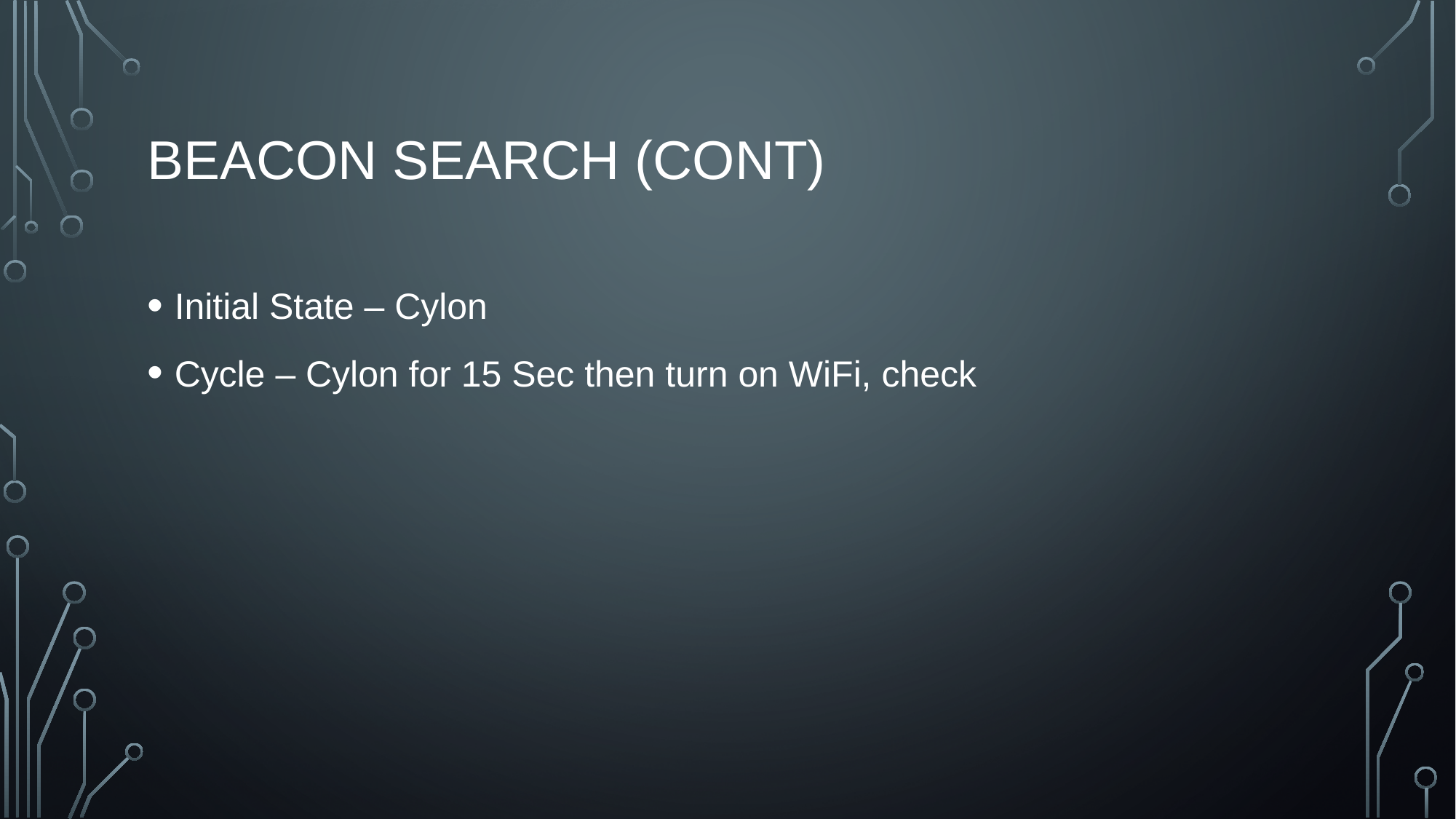

# Beacon Search (cont)
Initial State – Cylon
Cycle – Cylon for 15 Sec then turn on WiFi, check